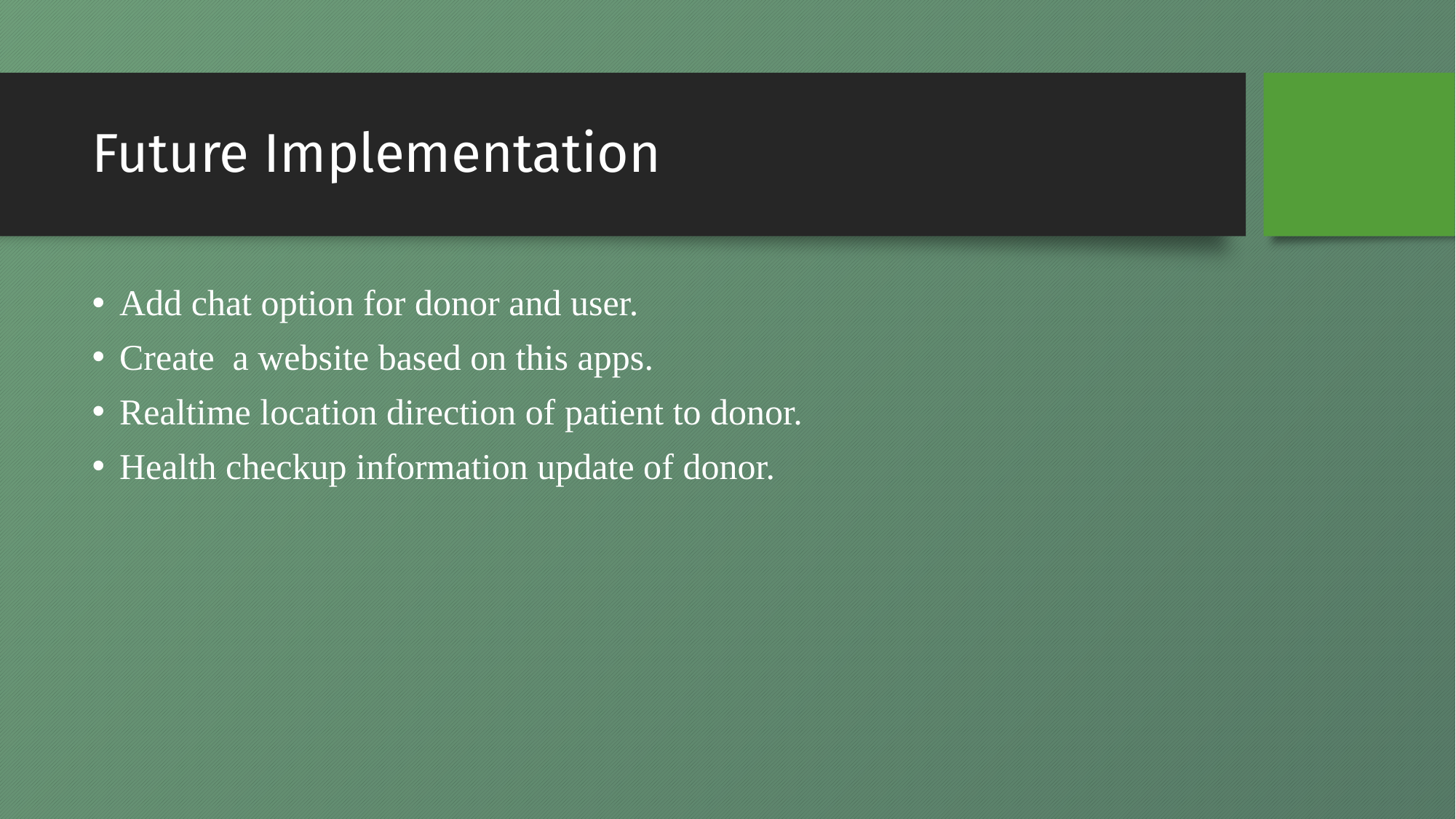

# Future Implementation
Add chat option for donor and user.
Create  a website based on this apps.
Realtime location direction of patient to donor.
Health checkup information update of donor.